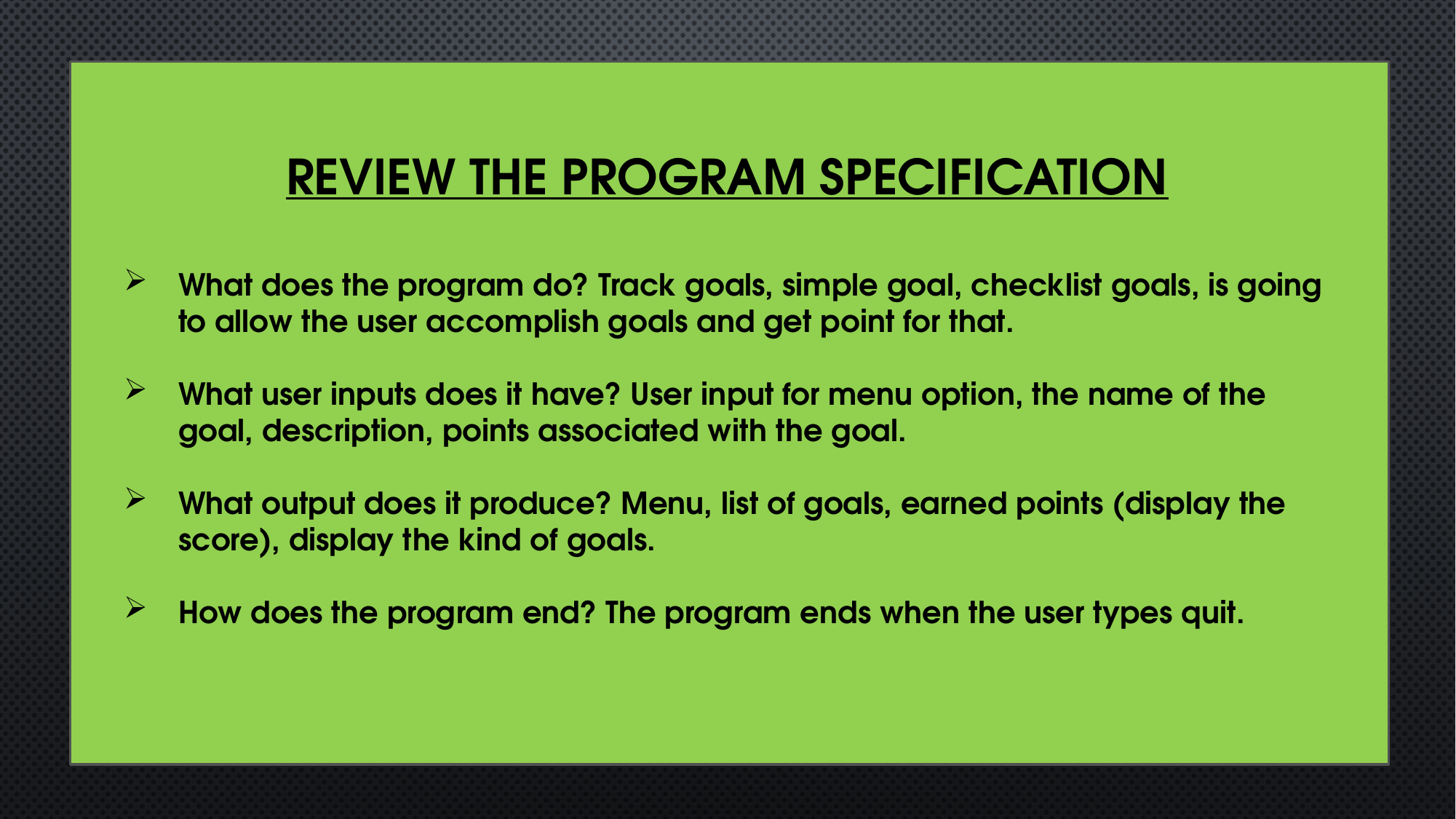

# Review the Program Specification
What does the program do? Track goals, simple goal, checklist goals, is going to allow the user accomplish goals and get point for that.

What user inputs does it have? User input for menu option, the name of the goal, description, points associated with the goal.

What output does it produce? Menu, list of goals, earned points (display the score), display the kind of goals.

How does the program end? The program ends when the user types quit.